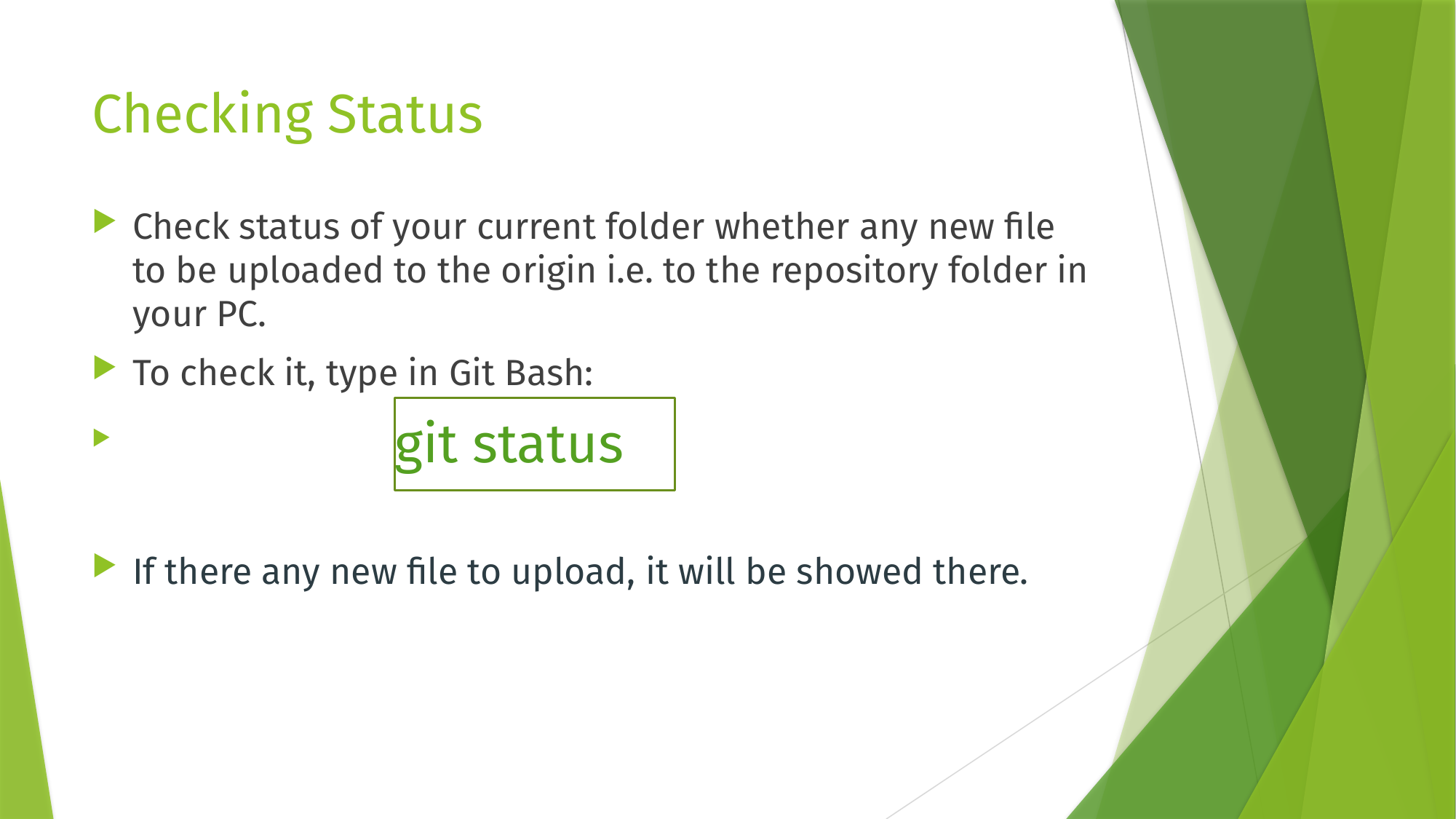

# Checking Status
Check status of your current folder whether any new file to be uploaded to the origin i.e. to the repository folder in your PC.
To check it, type in Git Bash:
                                    git status

If there any new file to upload, it will be showed there.